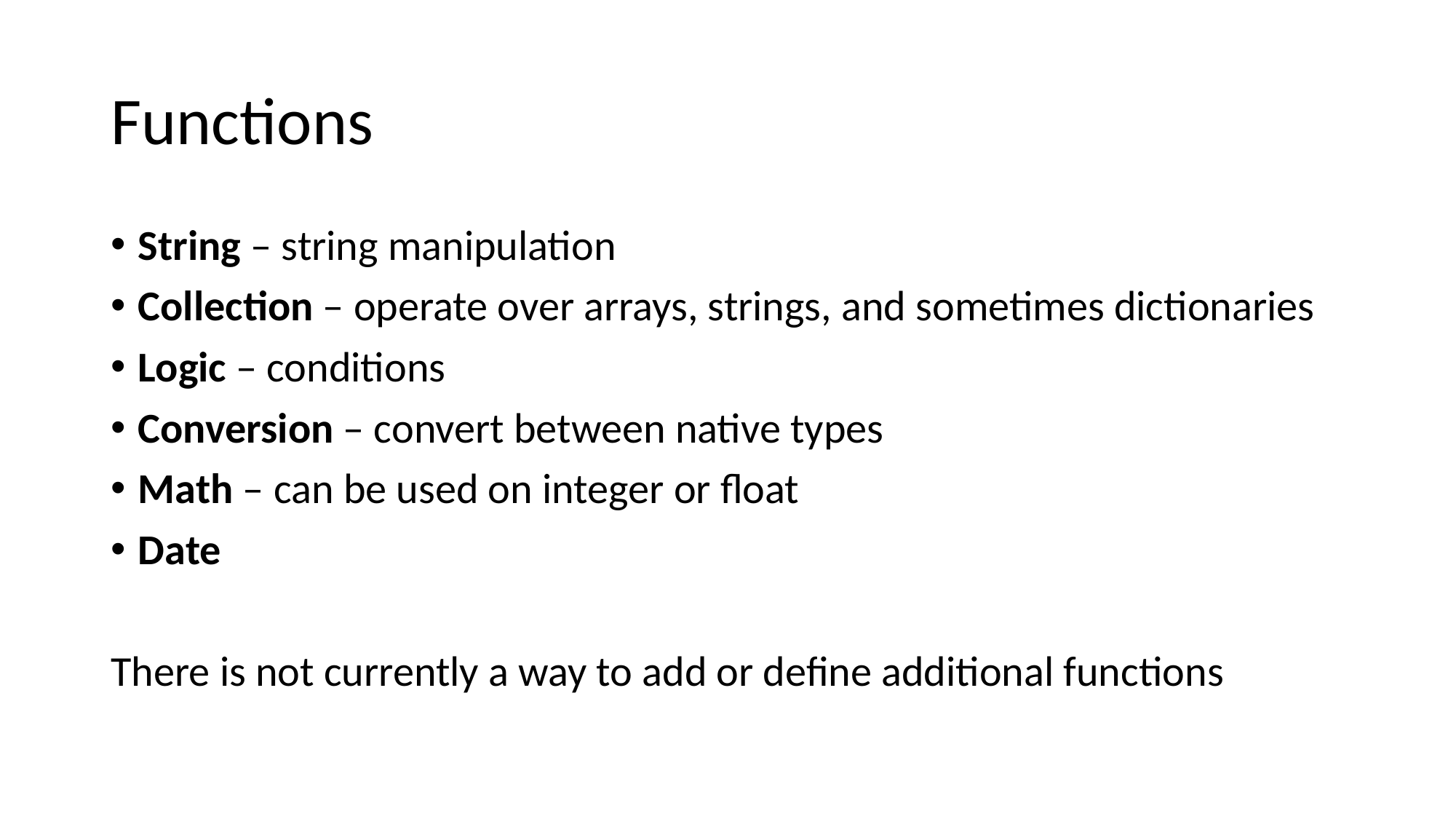

# Functions
String – string manipulation
Collection – operate over arrays, strings, and sometimes dictionaries
Logic – conditions
Conversion – convert between native types
Math – can be used on integer or float
Date

There is not currently a way to add or define additional functions